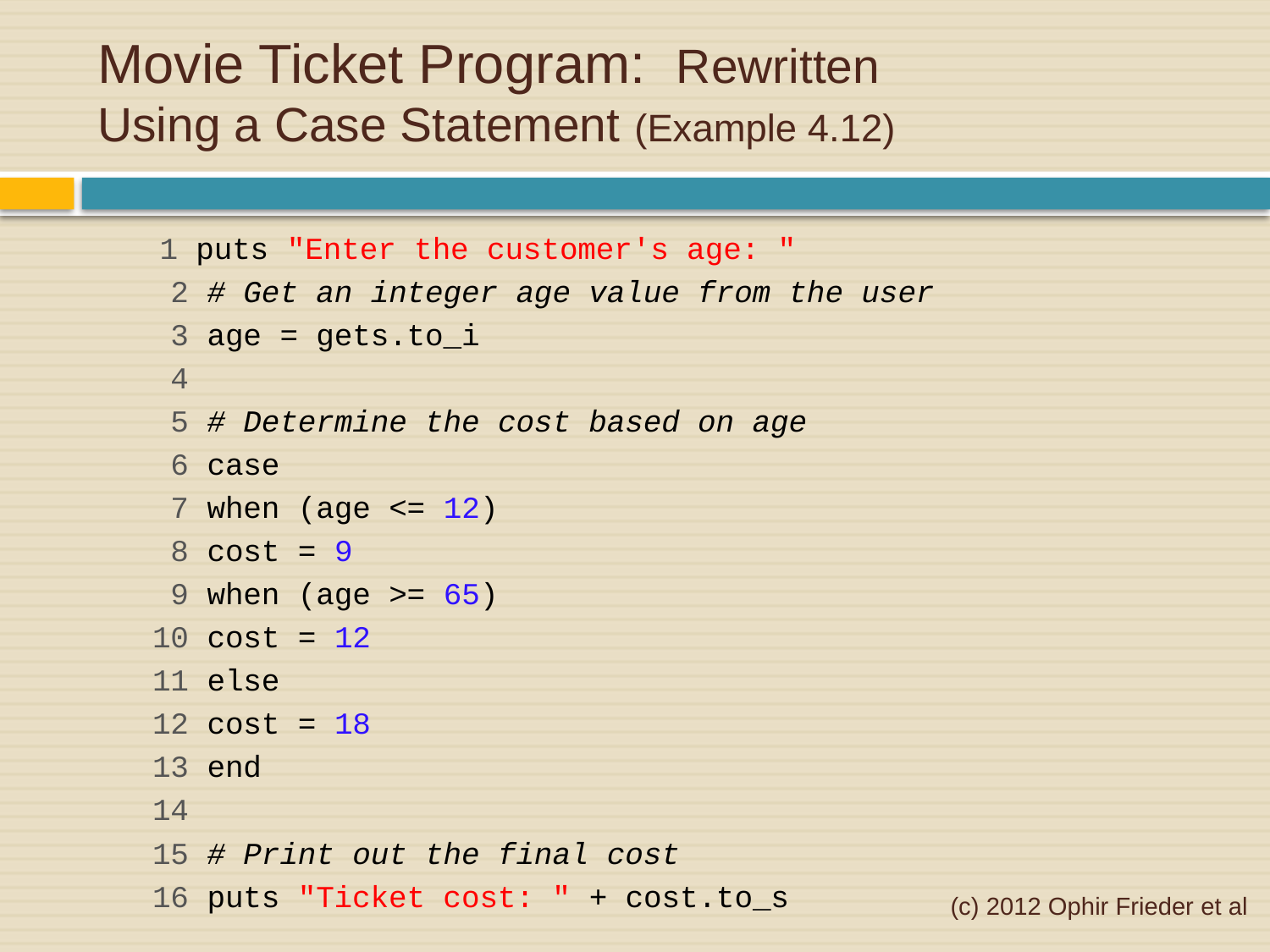

# Movie Ticket Program:  Rewritten Using a Case Statement (Example 4.12)
	 1 puts "Enter the customer's age: "
    2 # Get an integer age value from the user
    3 age = gets.to_i
    4
    5 # Determine the cost based on age
    6 case
    7 when (age <= 12)
    8 cost = 9
    9 when (age >= 65)
   10 cost = 12
   11 else
   12 cost = 18
   13 end
   14
   15 # Print out the final cost
   16 puts "Ticket cost: " + cost.to_s

(c) 2012 Ophir Frieder et al